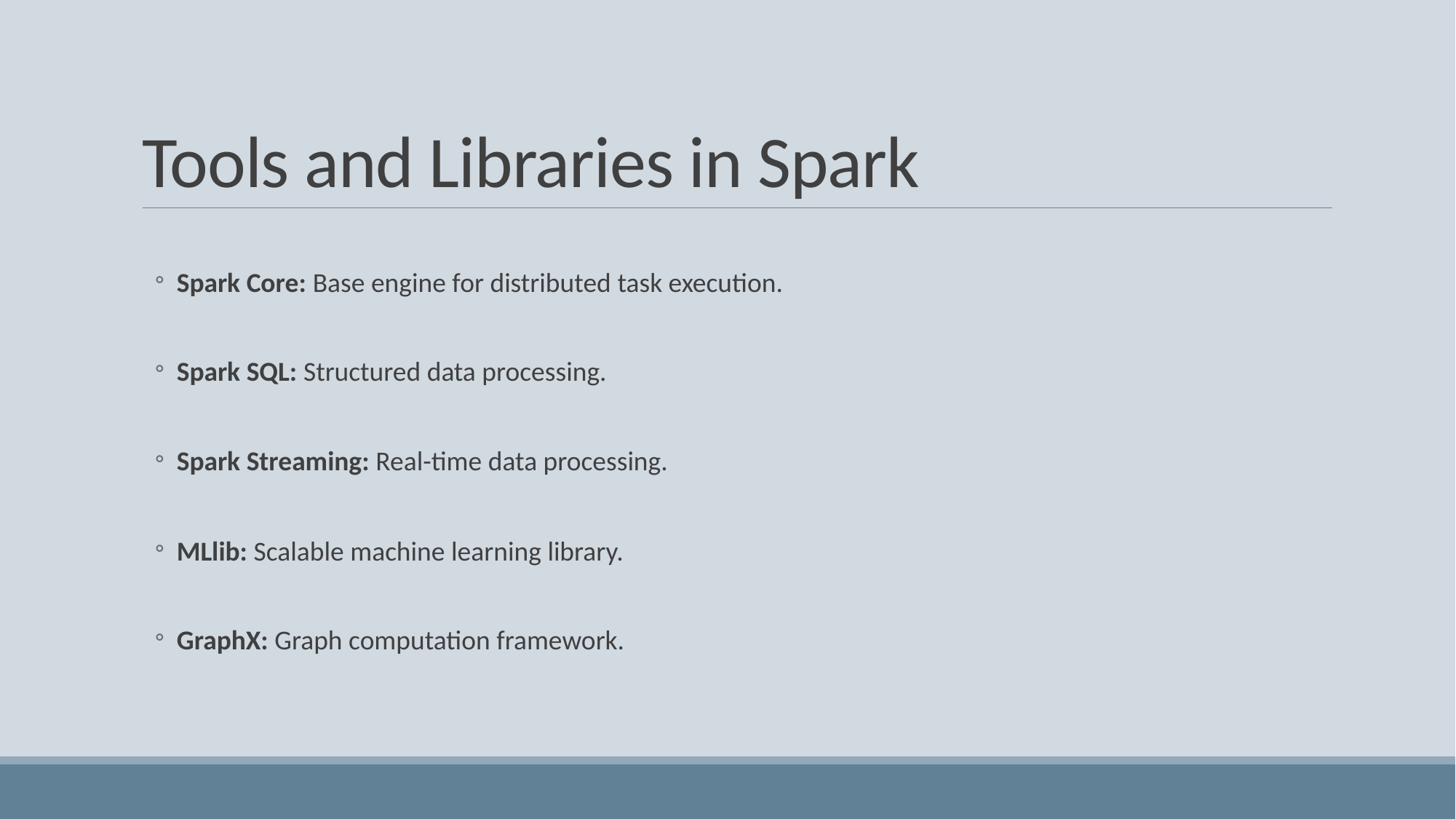

# Tools and Libraries in Spark

Spark Core: Base engine for distributed task execution.

Spark SQL: Structured data processing.

Spark Streaming: Real-time data processing.

MLlib: Scalable machine learning library.

GraphX: Graph computation framework.